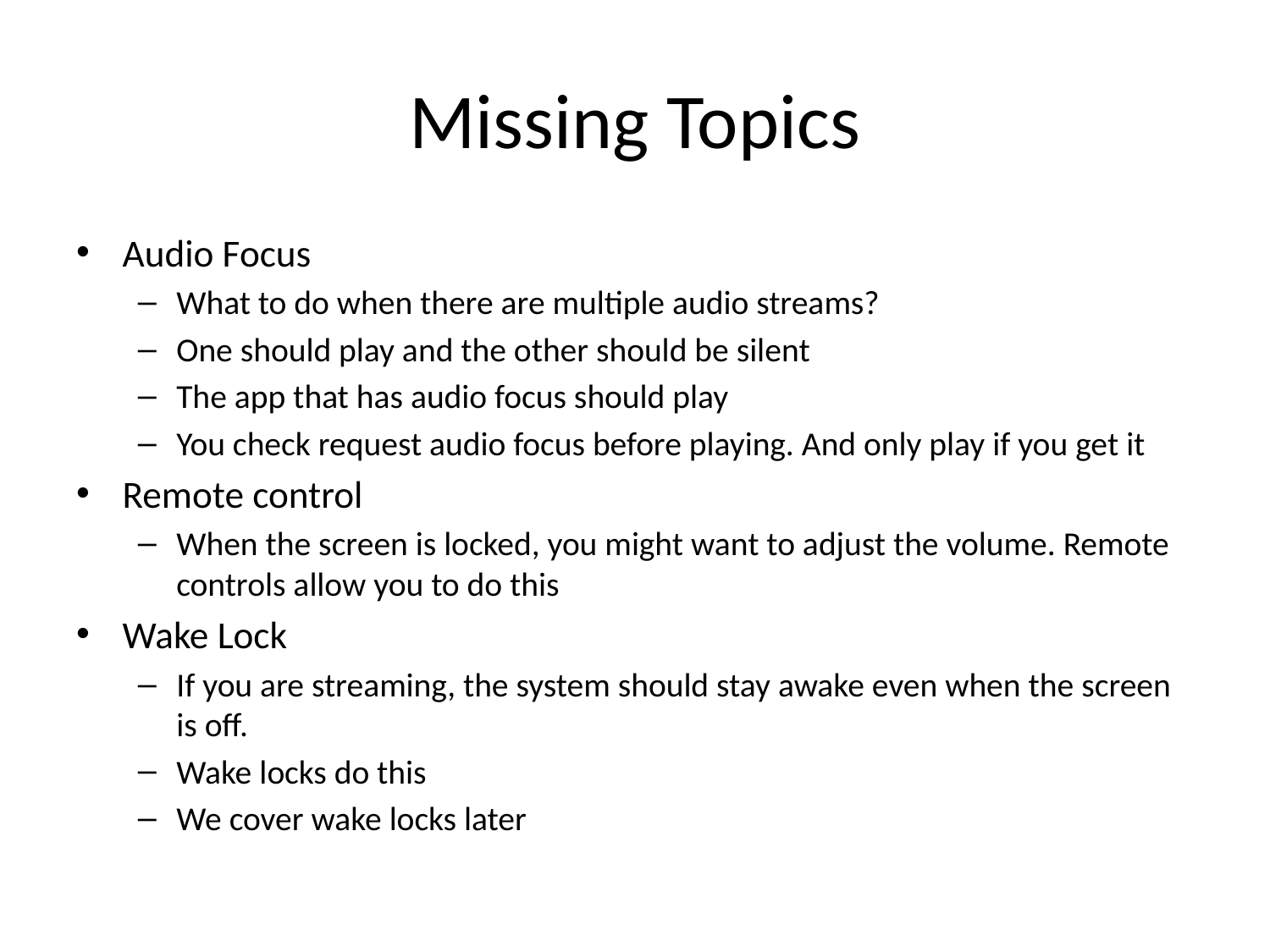

# Missing Topics
Audio Focus
What to do when there are multiple audio streams?
One should play and the other should be silent
The app that has audio focus should play
You check request audio focus before playing. And only play if you get it
Remote control
When the screen is locked, you might want to adjust the volume. Remote controls allow you to do this
Wake Lock
If you are streaming, the system should stay awake even when the screen is off.
Wake locks do this
We cover wake locks later